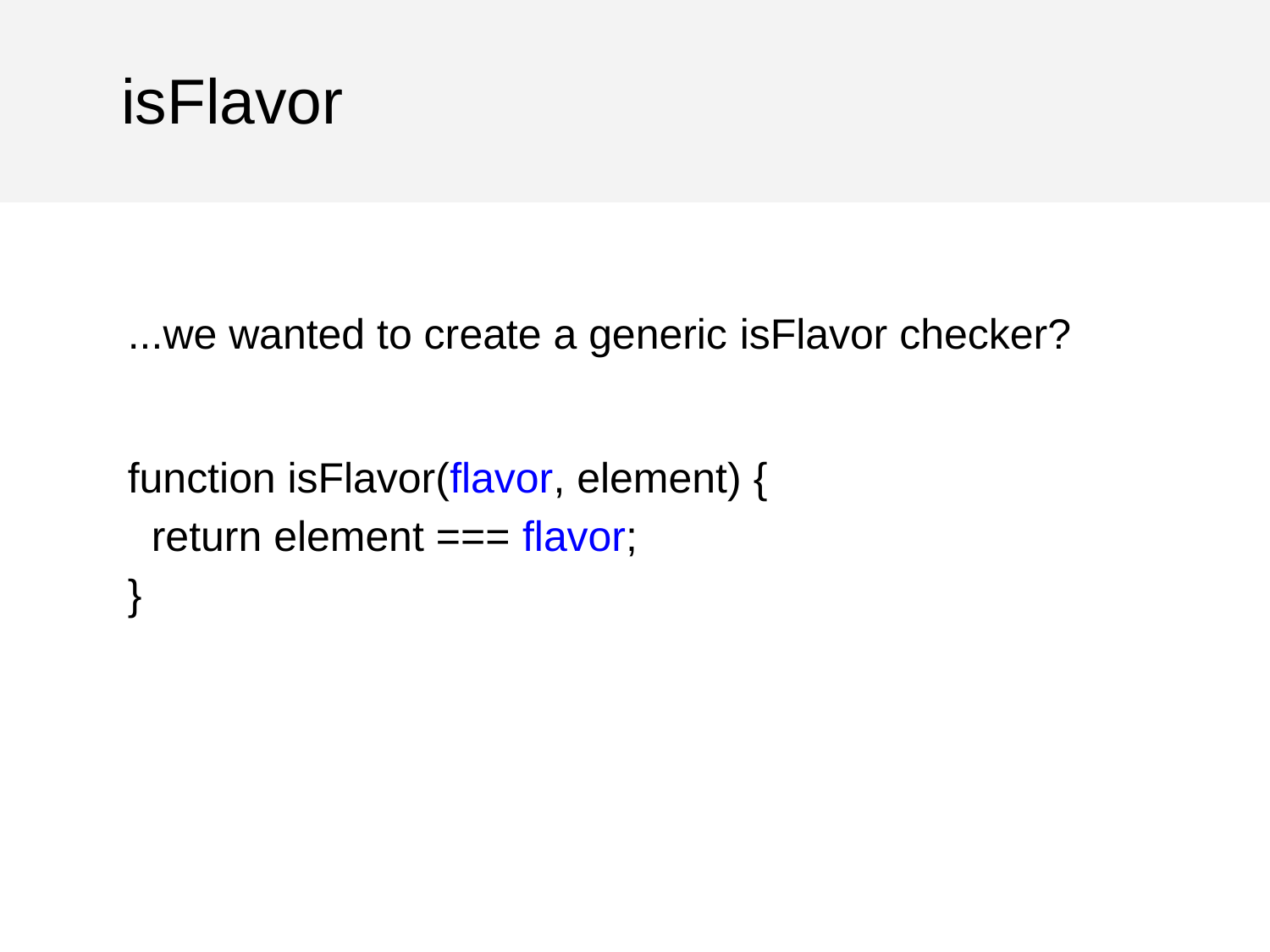

isFlavor
...we wanted to create a generic isFlavor checker?
function isFlavor(flavor, element) {
  return element === flavor;
}